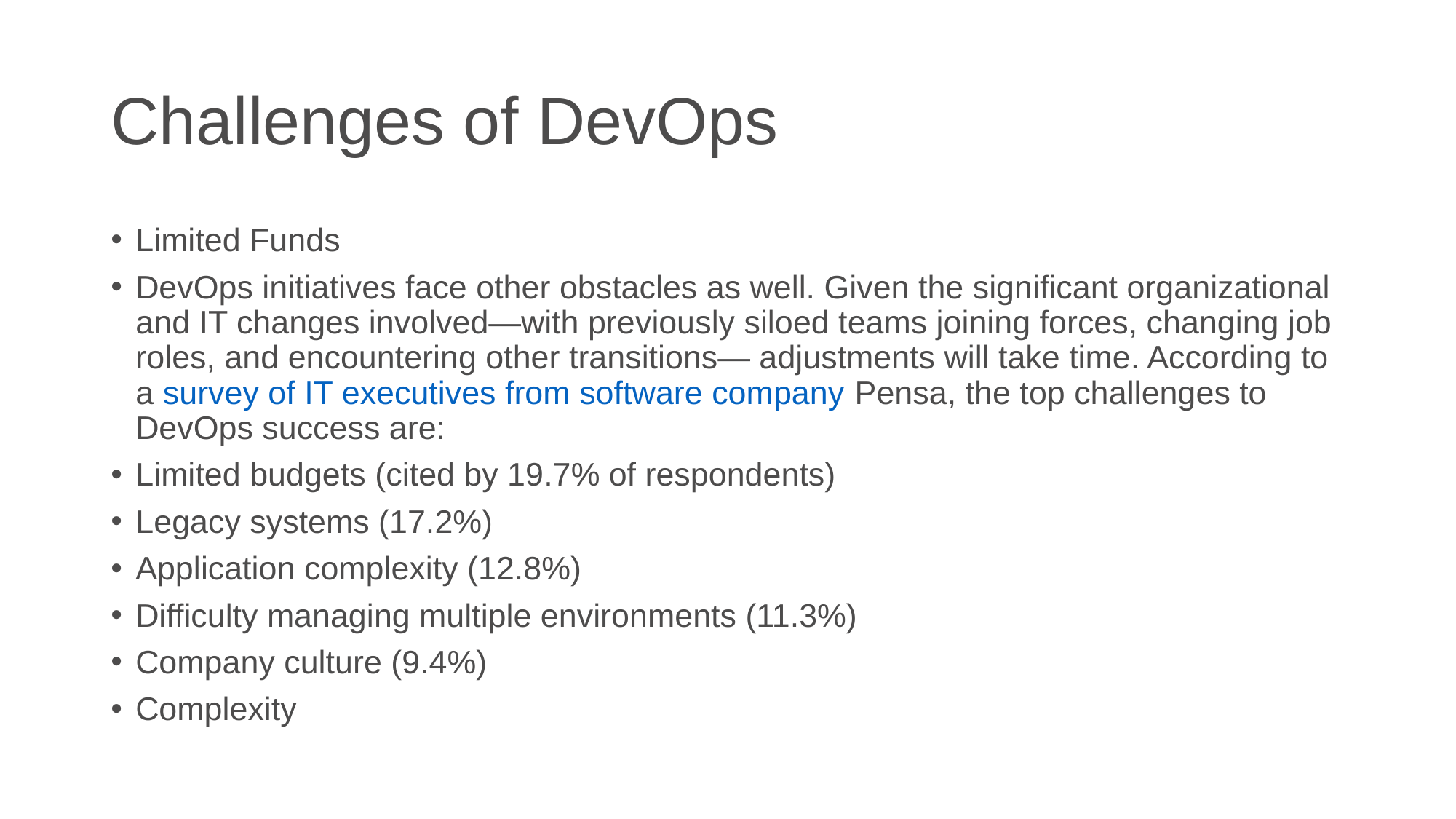

# Challenges of DevOps
Limited Funds
DevOps initiatives face other obstacles as well. Given the significant organizational and IT changes involved—with previously siloed teams joining forces, changing job roles, and encountering other transitions— adjustments will take time. According to a survey of IT executives from software company Pensa, the top challenges to DevOps success are:
Limited budgets (cited by 19.7% of respondents)
Legacy systems (17.2%)
Application complexity (12.8%)
Difficulty managing multiple environments (11.3%)
Company culture (9.4%)
Complexity